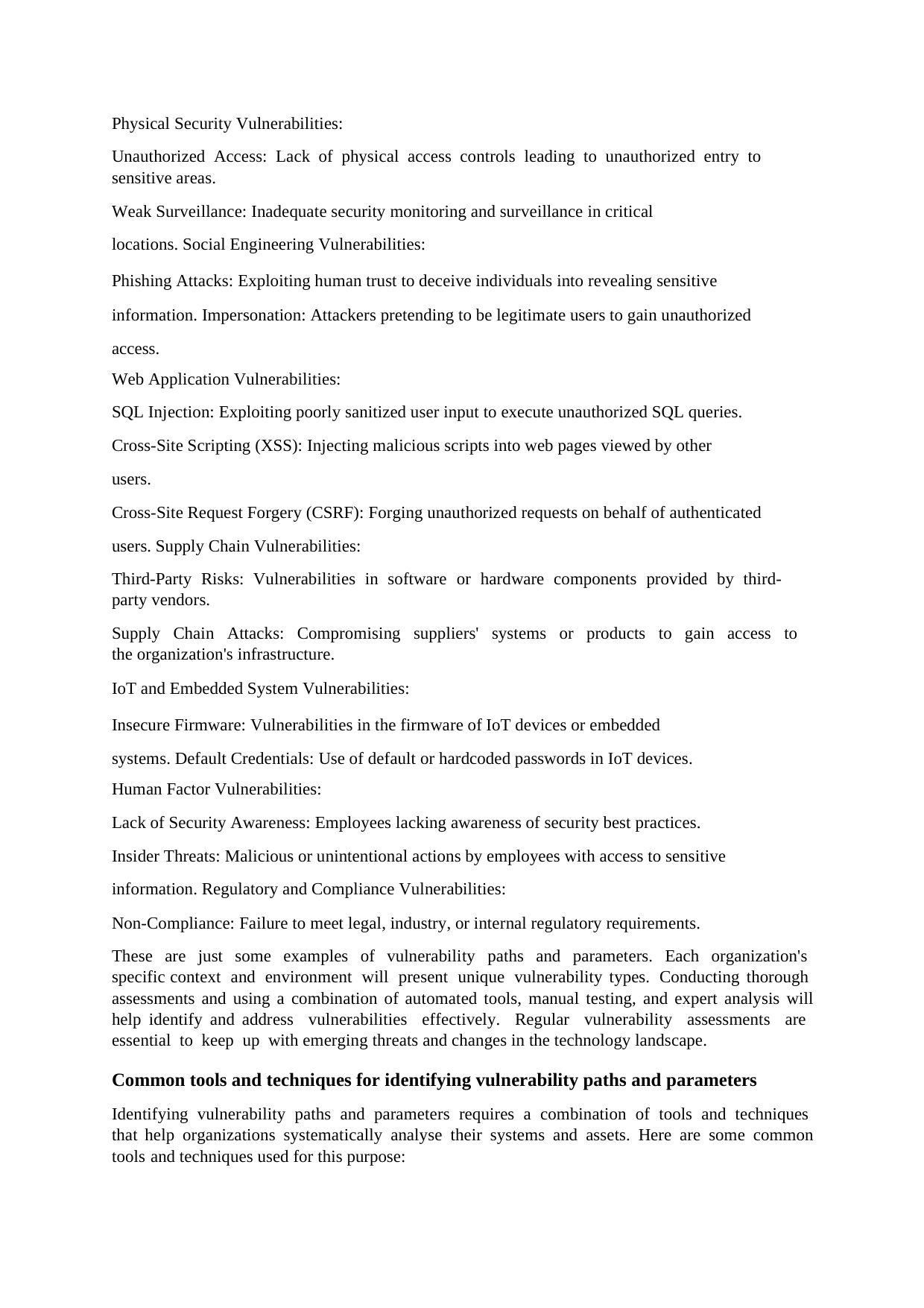

Physical Security Vulnerabilities:
Unauthorized  Access:  Lack  of  physical  access  controls  leading  to  unauthorized  entry  to  sensitive areas.
Weak Surveillance: Inadequate security monitoring and surveillance in critical locations. Social Engineering Vulnerabilities:
Phishing Attacks: Exploiting human trust to deceive individuals into revealing sensitive information. Impersonation: Attackers pretending to be legitimate users to gain unauthorized access.
Web Application Vulnerabilities:
SQL Injection: Exploiting poorly sanitized user input to execute unauthorized SQL queries. Cross-Site Scripting (XSS): Injecting malicious scripts into web pages viewed by other users.
Cross-Site Request Forgery (CSRF): Forging unauthorized requests on behalf of authenticated users. Supply Chain Vulnerabilities:
Third-Party  Risks:  Vulnerabilities  in  software  or  hardware  components  provided  by  third-party vendors.
Supply   Chain   Attacks:   Compromising   suppliers'   systems   or   products   to   gain   access   to   the organization's infrastructure.
IoT and Embedded System Vulnerabilities:
Insecure Firmware: Vulnerabilities in the firmware of IoT devices or embedded systems. Default Credentials: Use of default or hardcoded passwords in IoT devices.
Human Factor Vulnerabilities:
Lack of Security Awareness: Employees lacking awareness of security best practices.
Insider Threats: Malicious or unintentional actions by employees with access to sensitive information. Regulatory and Compliance Vulnerabilities:
Non-Compliance: Failure to meet legal, industry, or internal regulatory requirements.
These  are  just  some  examples  of  vulnerability  paths  and  parameters.  Each  organization's  specific context  and  environment  will  present  unique  vulnerability types.  Conducting thorough  assessments and using a combination of automated tools, manual testing, and expert analysis will help identify and address  vulnerabilities  effectively.  Regular  vulnerability  assessments  are  essential  to  keep  up  with emerging threats and changes in the technology landscape.
Common tools and techniques for identifying vulnerability paths and parameters
Identifying  vulnerability  paths  and  parameters  requires  a  combination  of  tools  and  techniques  that help organizations systematically analyse their systems and assets. Here are some common tools and techniques used for this purpose: